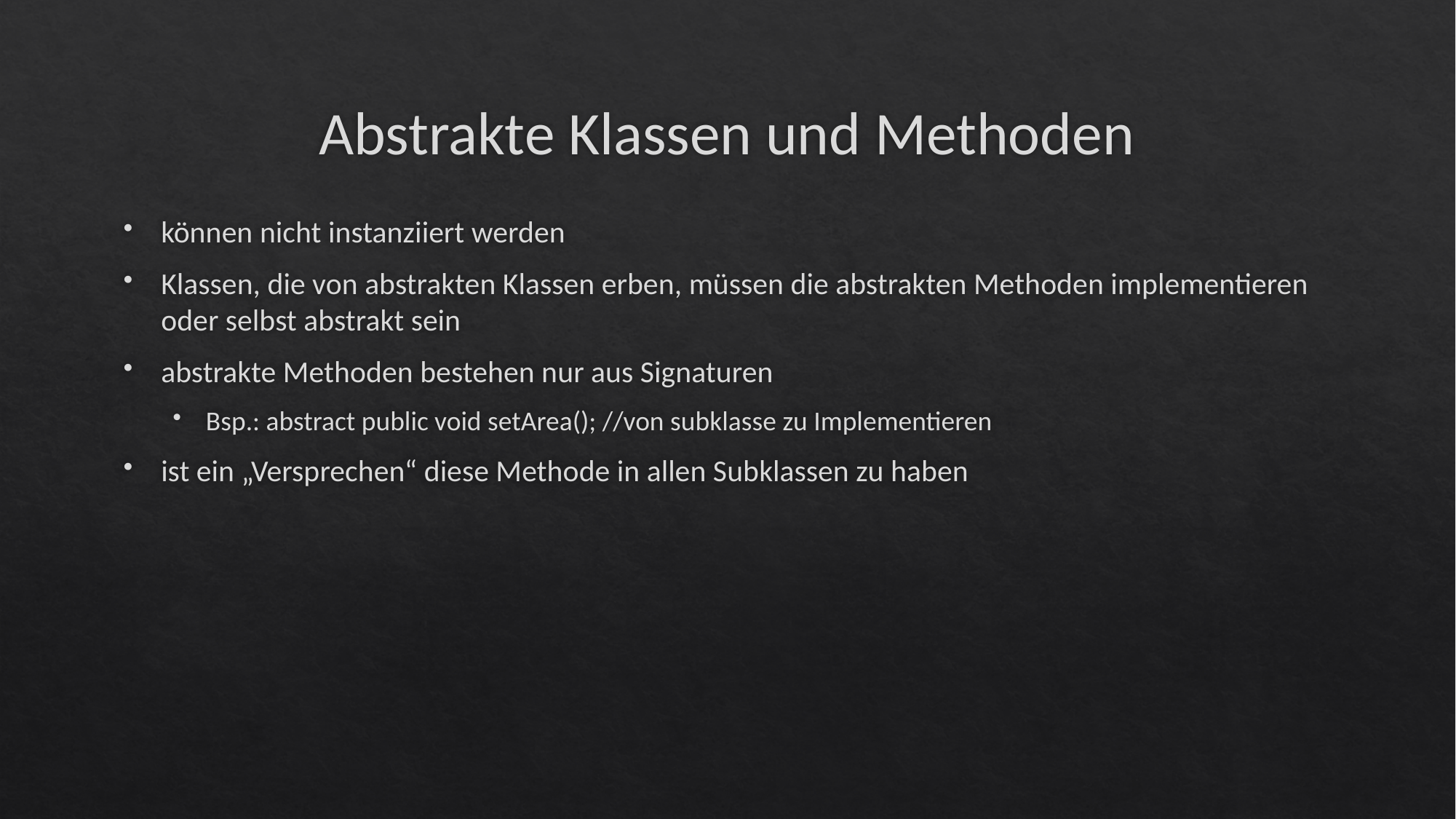

# Abstrakte Klassen und Methoden
können nicht instanziiert werden
Klassen, die von abstrakten Klassen erben, müssen die abstrakten Methoden implementieren oder selbst abstrakt sein
abstrakte Methoden bestehen nur aus Signaturen
Bsp.: abstract public void setArea(); //von subklasse zu Implementieren
ist ein „Versprechen“ diese Methode in allen Subklassen zu haben